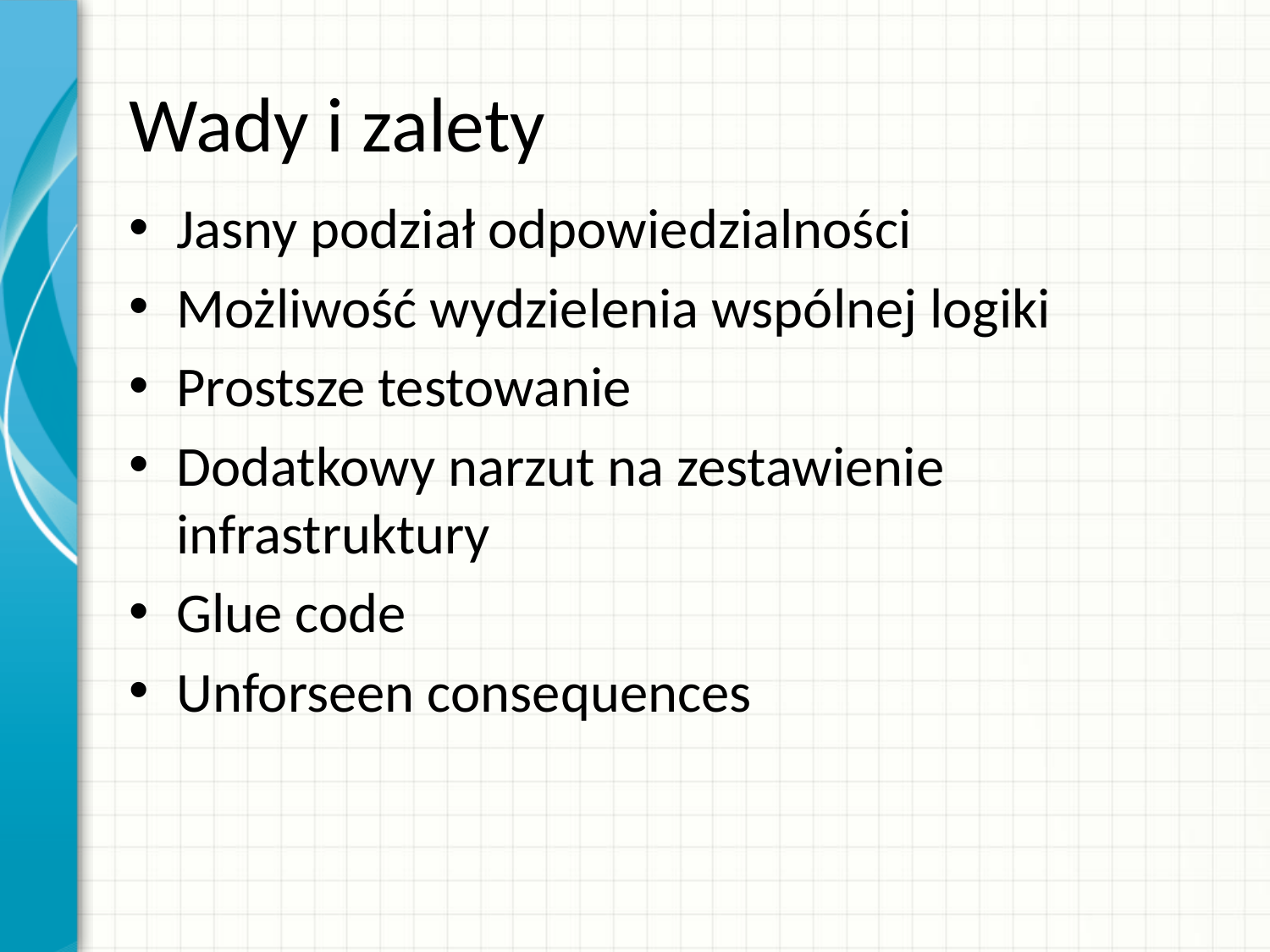

# Wady i zalety
Jasny podział odpowiedzialności
Możliwość wydzielenia wspólnej logiki
Prostsze testowanie
Dodatkowy narzut na zestawienie infrastruktury
Glue code
Unforseen consequences